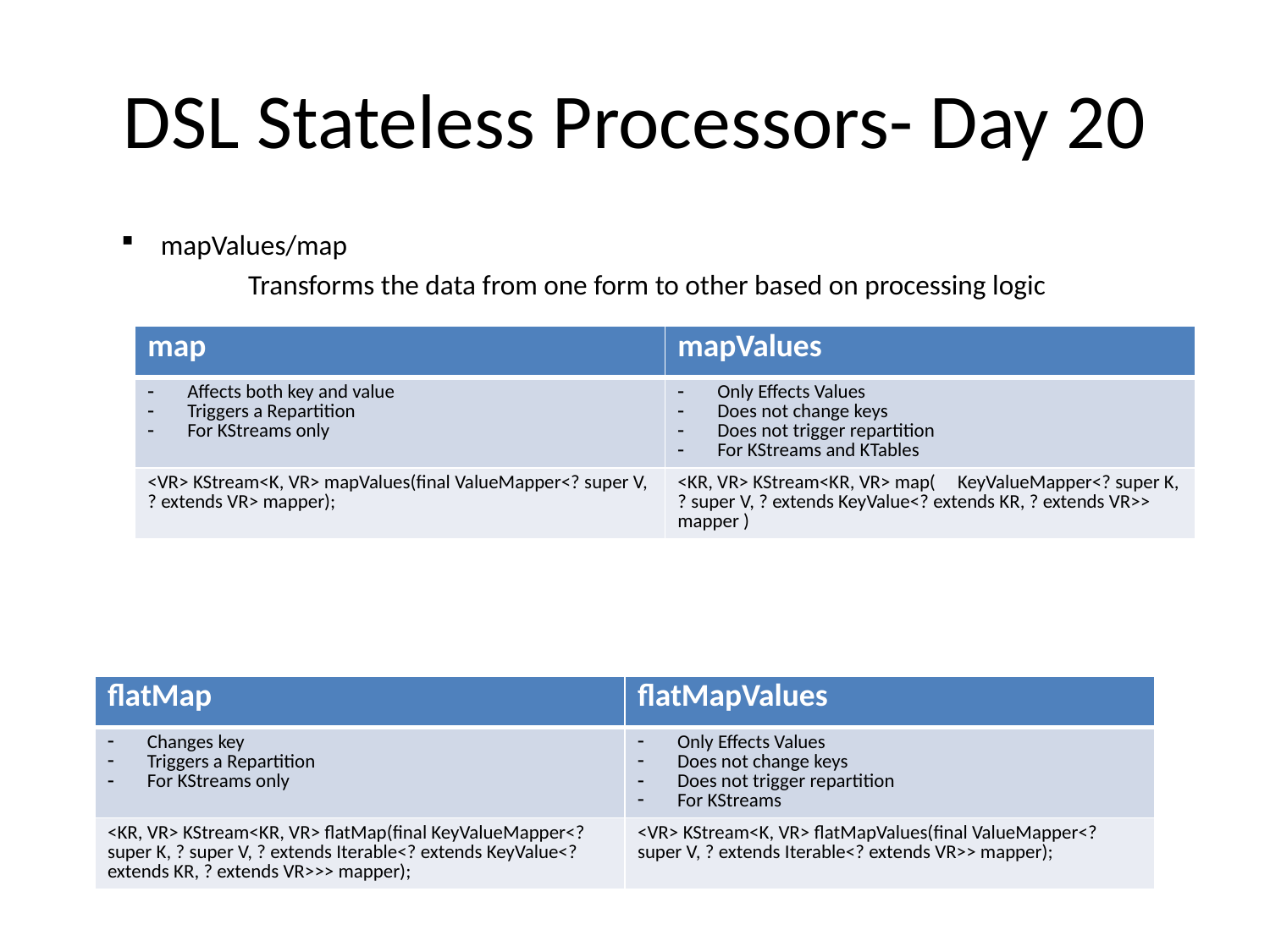

# DSL Stateless Processors- Day 20

mapValues/map
	Transforms the data from one form to other based on processing logic

flatMap/flatmapValues
     Takes one record and produces zero, one or more record

| map | mapValues |
| --- | --- |
| Affects both key and value Triggers a Repartition For KStreams only | Only Effects Values Does not change keys Does not trigger repartition For KStreams and KTables |
| <VR> KStream<K, VR> mapValues(final ValueMapper<? super V, ? extends VR> mapper); | <KR, VR> KStream<KR, VR> map( KeyValueMapper<? super K, ? super V, ? extends KeyValue<? extends KR, ? extends VR>> mapper ) |
| flatMap | flatMapValues |
| --- | --- |
| Changes key Triggers a Repartition For KStreams only | Only Effects Values Does not change keys Does not trigger repartition For KStreams |
| <KR, VR> KStream<KR, VR> flatMap(final KeyValueMapper<? super K, ? super V, ? extends Iterable<? extends KeyValue<? extends KR, ? extends VR>>> mapper); | <VR> KStream<K, VR> flatMapValues(final ValueMapper<? super V, ? extends Iterable<? extends VR>> mapper); |